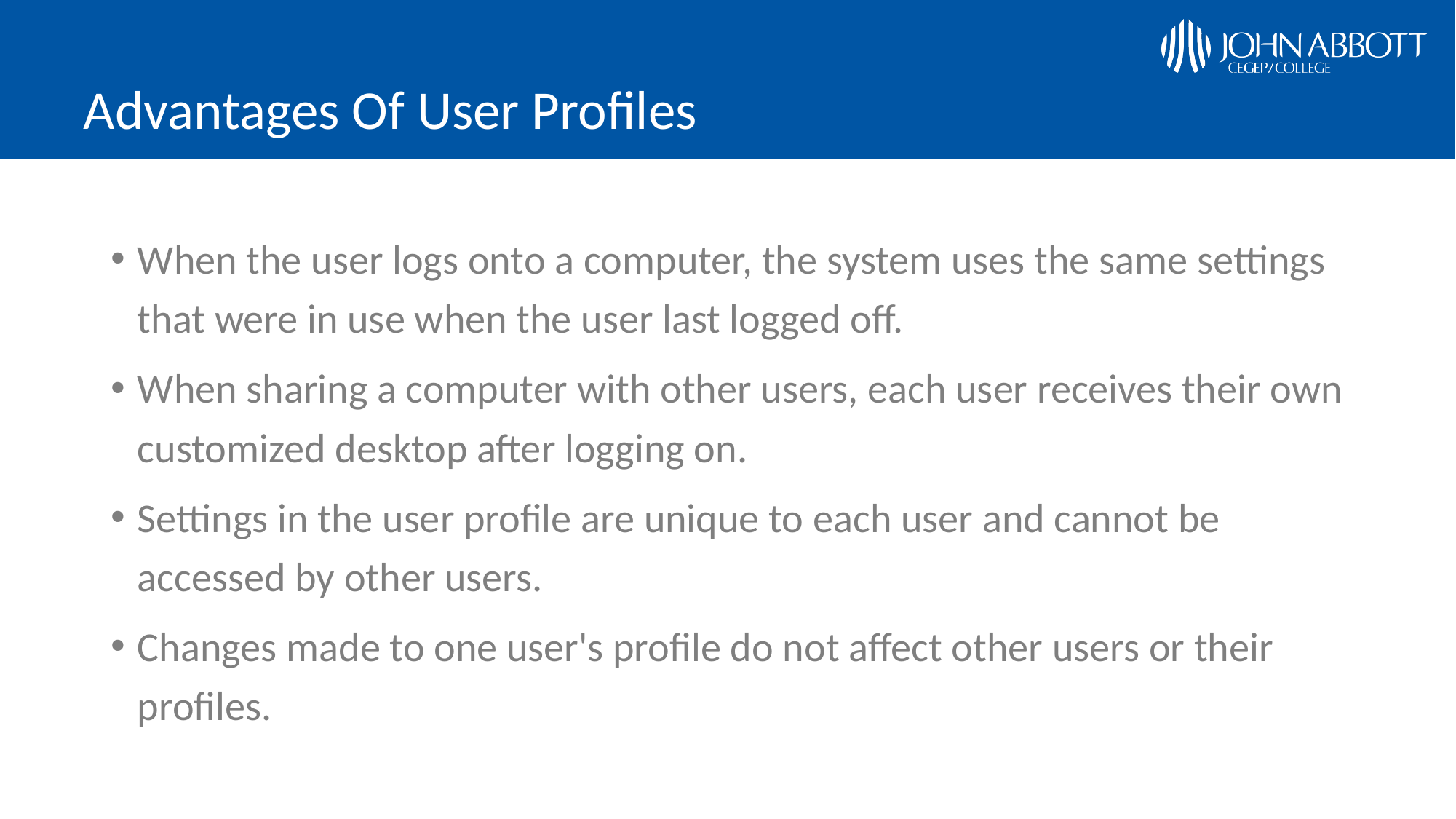

# Advantages Of User Profiles
When the user logs onto a computer, the system uses the same settings that were in use when the user last logged off.
When sharing a computer with other users, each user receives their own customized desktop after logging on.
Settings in the user profile are unique to each user and cannot be accessed by other users.
Changes made to one user's profile do not affect other users or their profiles.